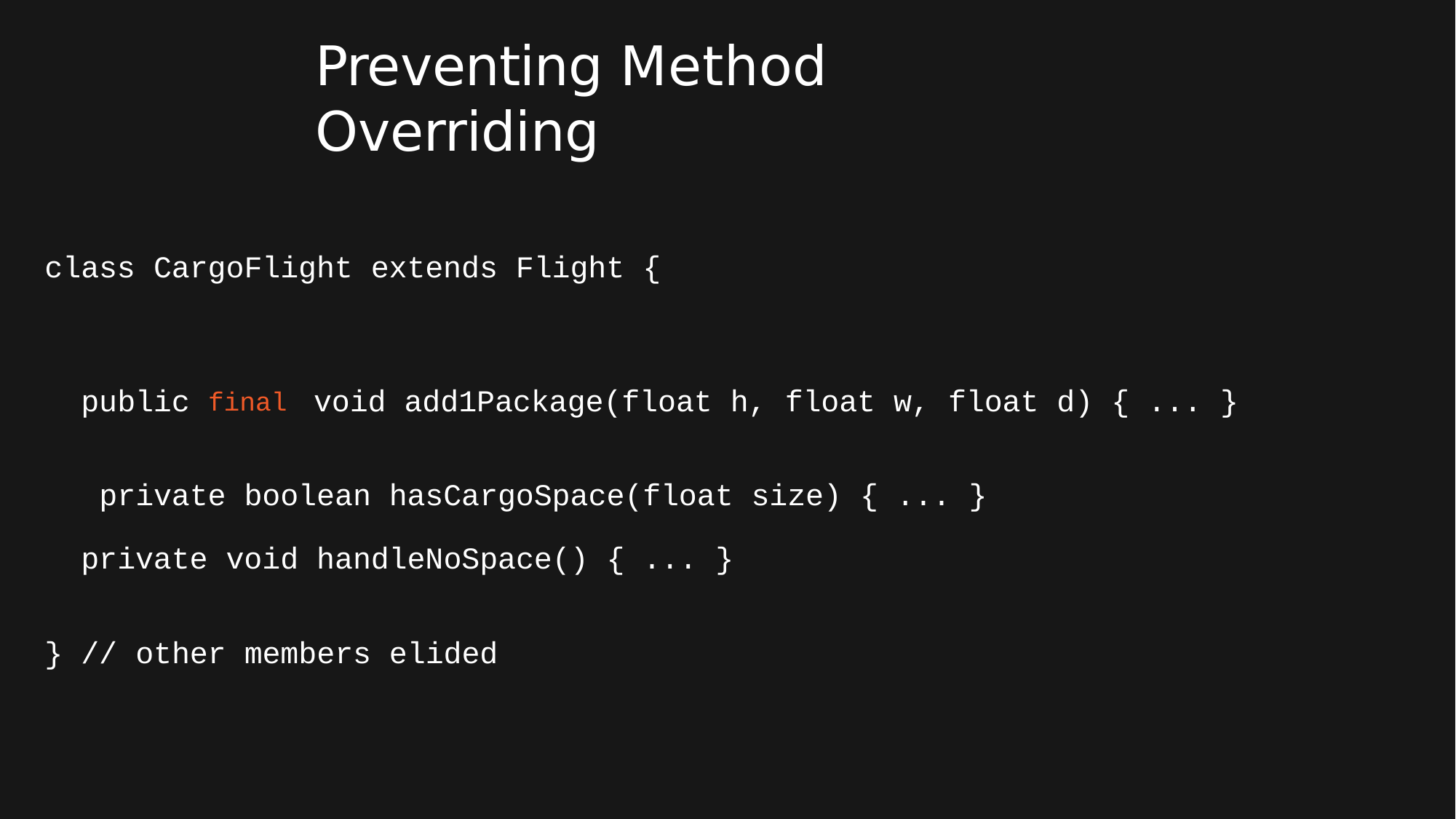

# Preventing Method Overriding
class CargoFlight extends Flight {
public final void add1Package(float h, float w, float d) { ... }  private boolean hasCargoSpace(float size) { ... }
private void handleNoSpace() { ... }

} // other members elided
13